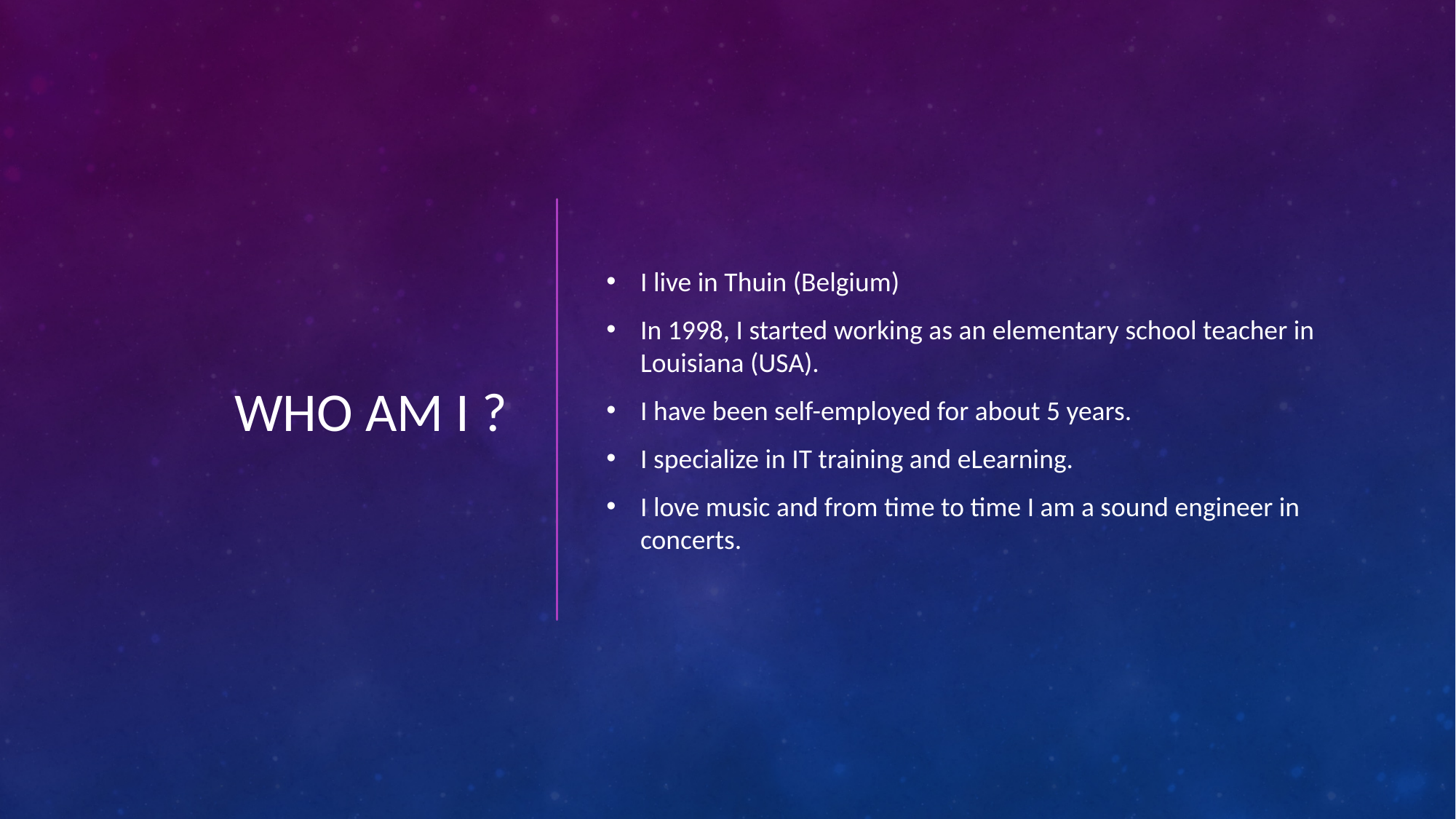

# Who am I ?
I live in Thuin (Belgium)
In 1998, I started working as an elementary school teacher in Louisiana (USA).
I have been self-employed for about 5 years.
I specialize in IT training and eLearning.
I love music and from time to time I am a sound engineer in concerts.